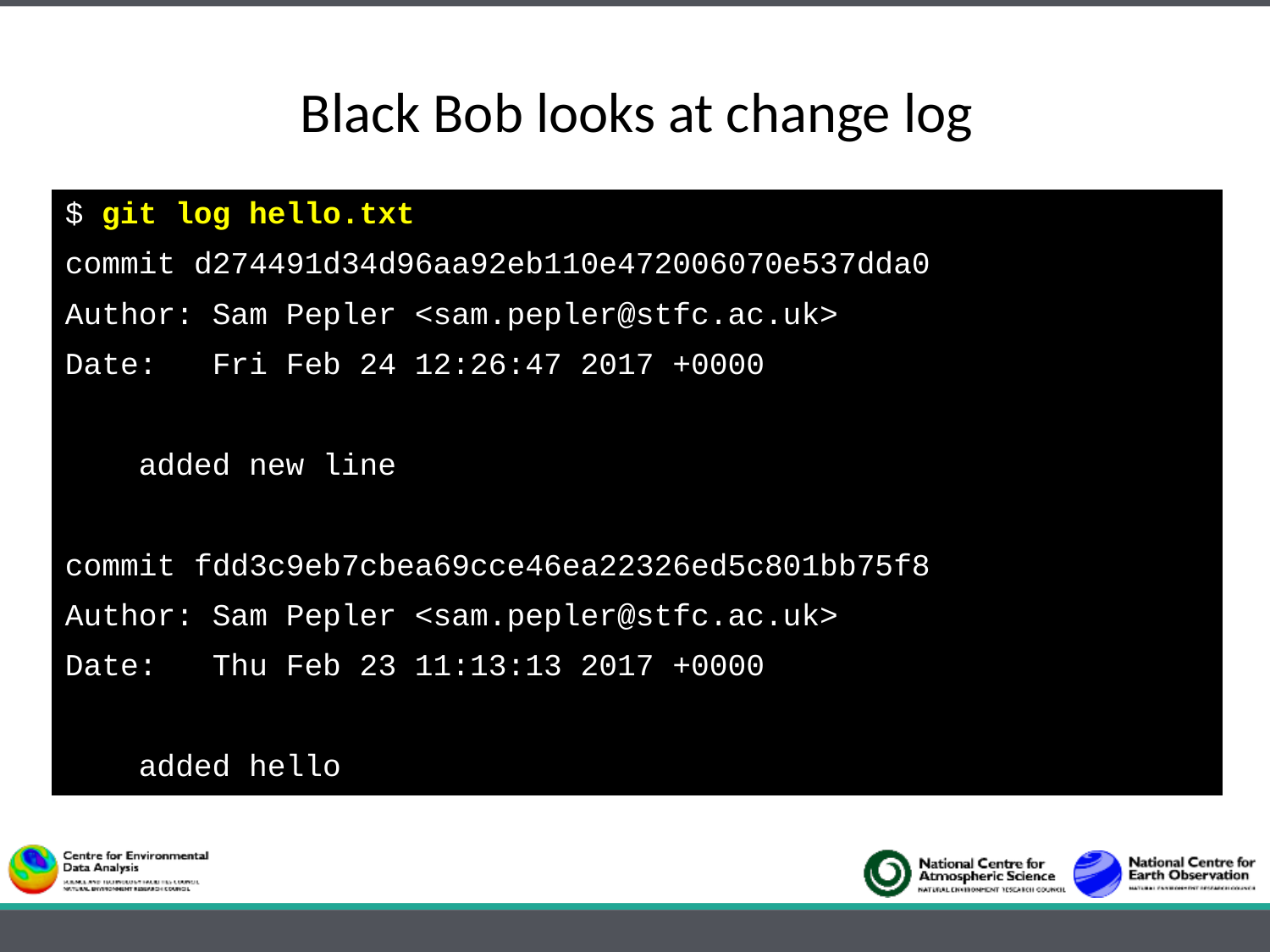

# Black Bob looks at change log
$ git log hello.txt
commit d274491d34d96aa92eb110e472006070e537dda0
Author: Sam Pepler <sam.pepler@stfc.ac.uk>
Date:   Fri Feb 24 12:26:47 2017 +0000

    added new line

commit fdd3c9eb7cbea69cce46ea22326ed5c801bb75f8
Author: Sam Pepler <sam.pepler@stfc.ac.uk>
Date:   Thu Feb 23 11:13:13 2017 +0000

    added hello